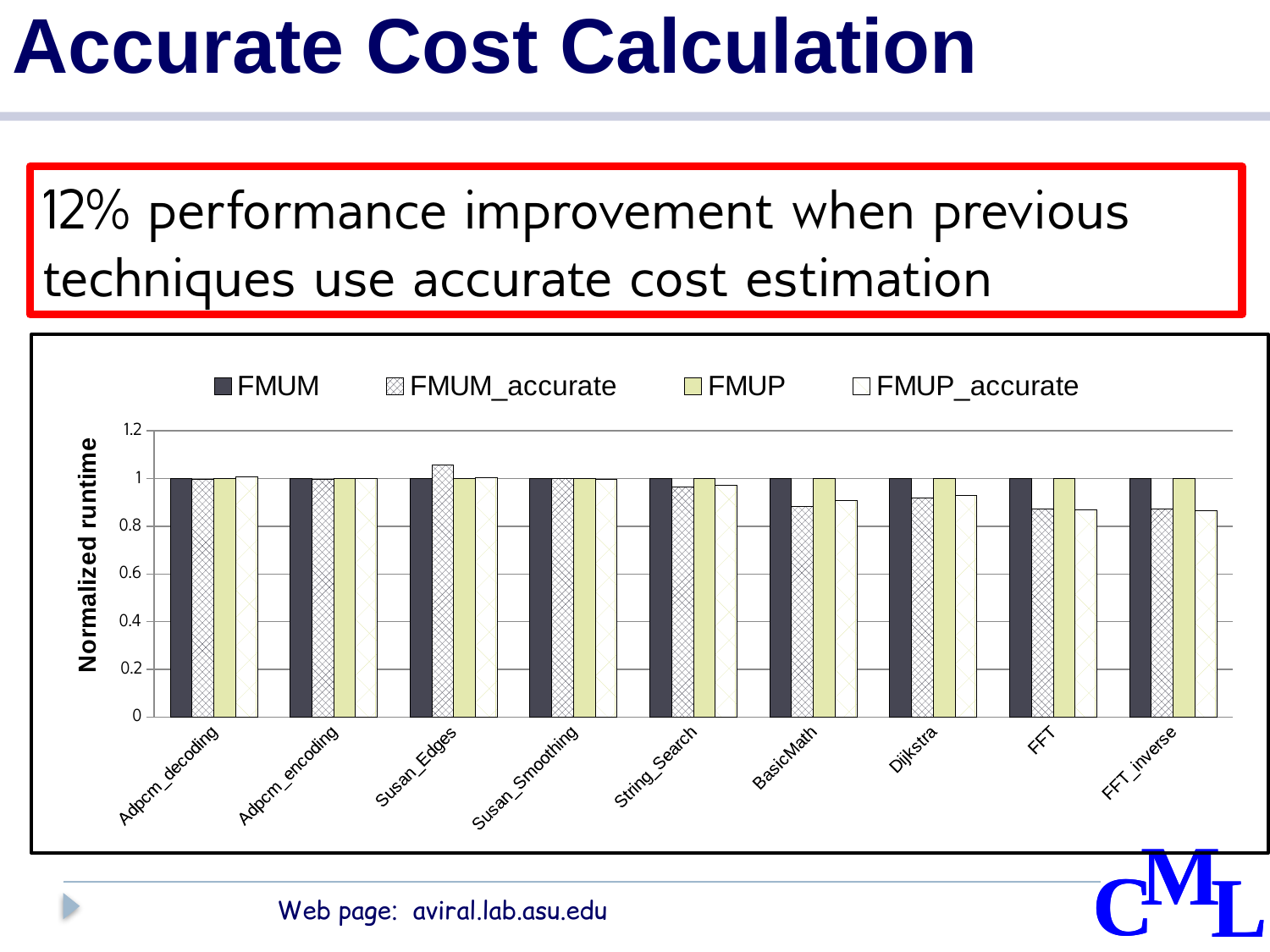

# Accurate Cost Calculation
12% performance improvement when previous techniques use accurate cost estimation

### Chart

| Category | FMUM | FMUM_accurate | FMUP | FMUP_accurate |
|---|---|---|---|---|
| Adpcm_decoding | 1.0 | 0.995695050518954 | 1.0 | 1.00587602891284 |
| Adpcm_encoding | 1.0 | 0.998172362596313 | 1.0 | 1.000318888587806 |
| Susan_Edges | 1.0 | 1.055946112132748 | 1.0 | 1.005384316201142 |
| Susan_Smoothing | 1.0 | 1.001 | 1.0 | 0.997878862212133 |
| String_Search | 1.0 | 0.96314056502 | 1.0 | 0.9714056502 |
| BasicMath | 1.0 | 0.8826 | 1.0 | 0.908031920254498 |
| Dijkstra | 1.0 | 0.917163438 | 1.0 | 0.929163438 |
| FFT | 1.0 | 0.87121 | 1.0 | 0.86821 |
| FFT_inverse | 1.0 | 0.871221 | 1.0 | 0.867221 |